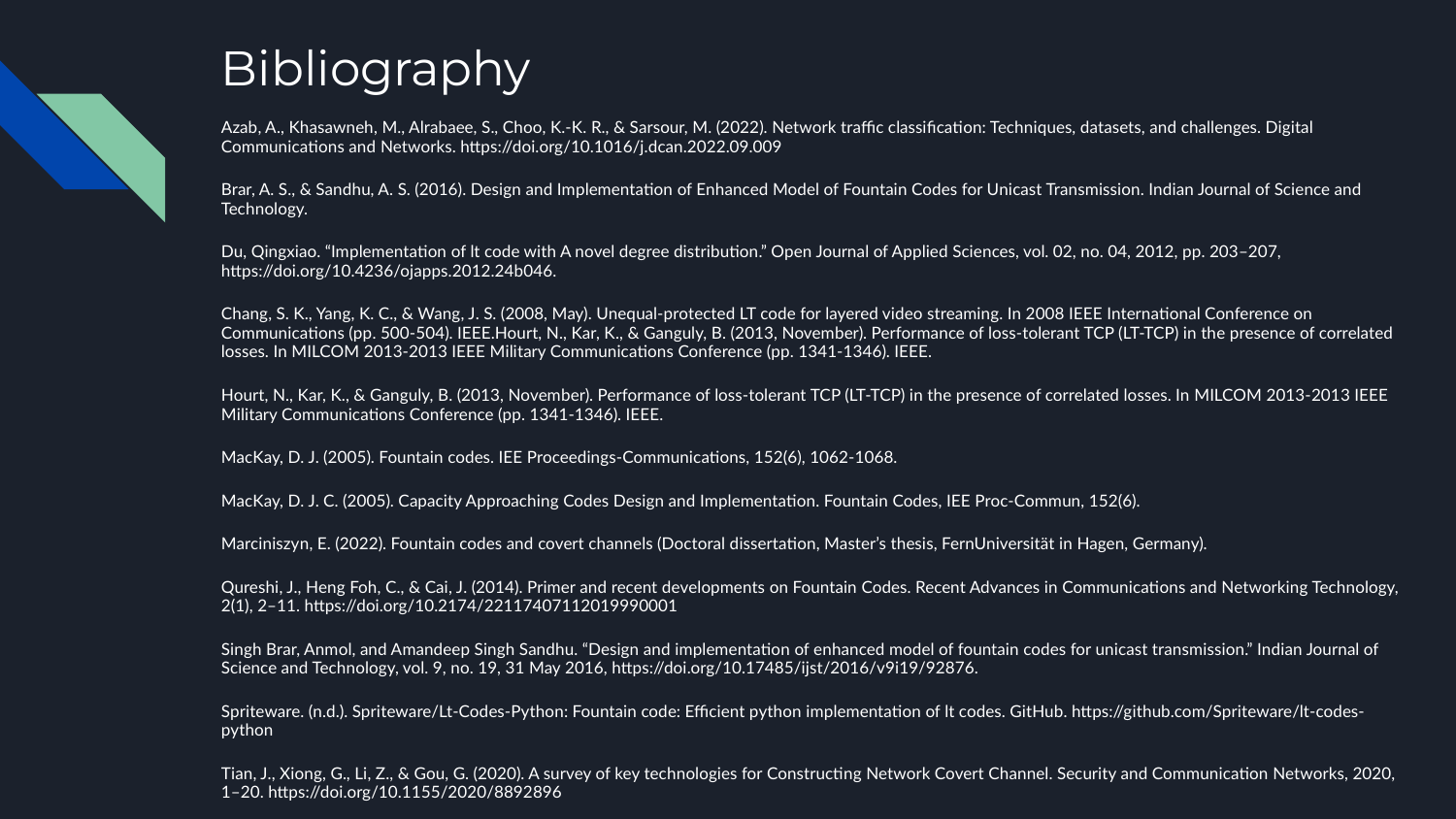

# Bibliography
Azab, A., Khasawneh, M., Alrabaee, S., Choo, K.-K. R., & Sarsour, M. (2022). Network traffic classification: Techniques, datasets, and challenges. Digital Communications and Networks. https://doi.org/10.1016/j.dcan.2022.09.009
Brar, A. S., & Sandhu, A. S. (2016). Design and Implementation of Enhanced Model of Fountain Codes for Unicast Transmission. Indian Journal of Science and Technology.
Du, Qingxiao. “Implementation of lt code with A novel degree distribution.” Open Journal of Applied Sciences, vol. 02, no. 04, 2012, pp. 203–207, https://doi.org/10.4236/ojapps.2012.24b046.
Chang, S. K., Yang, K. C., & Wang, J. S. (2008, May). Unequal-protected LT code for layered video streaming. In 2008 IEEE International Conference on Communications (pp. 500-504). IEEE.Hourt, N., Kar, K., & Ganguly, B. (2013, November). Performance of loss-tolerant TCP (LT-TCP) in the presence of correlated losses. In MILCOM 2013-2013 IEEE Military Communications Conference (pp. 1341-1346). IEEE.
Hourt, N., Kar, K., & Ganguly, B. (2013, November). Performance of loss-tolerant TCP (LT-TCP) in the presence of correlated losses. In MILCOM 2013-2013 IEEE Military Communications Conference (pp. 1341-1346). IEEE.
MacKay, D. J. (2005). Fountain codes. IEE Proceedings-Communications, 152(6), 1062-1068.
MacKay, D. J. C. (2005). Capacity Approaching Codes Design and Implementation. Fountain Codes, IEE Proc-Commun, 152(6).
Marciniszyn, E. (2022). Fountain codes and covert channels (Doctoral dissertation, Master’s thesis, FernUniversität in Hagen, Germany).
Qureshi, J., Heng Foh, C., & Cai, J. (2014). Primer and recent developments on Fountain Codes. Recent Advances in Communications and Networking Technology, 2(1), 2–11. https://doi.org/10.2174/22117407112019990001
Singh Brar, Anmol, and Amandeep Singh Sandhu. “Design and implementation of enhanced model of fountain codes for unicast transmission.” Indian Journal of Science and Technology, vol. 9, no. 19, 31 May 2016, https://doi.org/10.17485/ijst/2016/v9i19/92876.
Spriteware. (n.d.). Spriteware/Lt-Codes-Python: Fountain code: Efficient python implementation of lt codes. GitHub. https://github.com/Spriteware/lt-codes-python
Tian, J., Xiong, G., Li, Z., & Gou, G. (2020). A survey of key technologies for Constructing Network Covert Channel. Security and Communication Networks, 2020, 1–20. https://doi.org/10.1155/2020/8892896